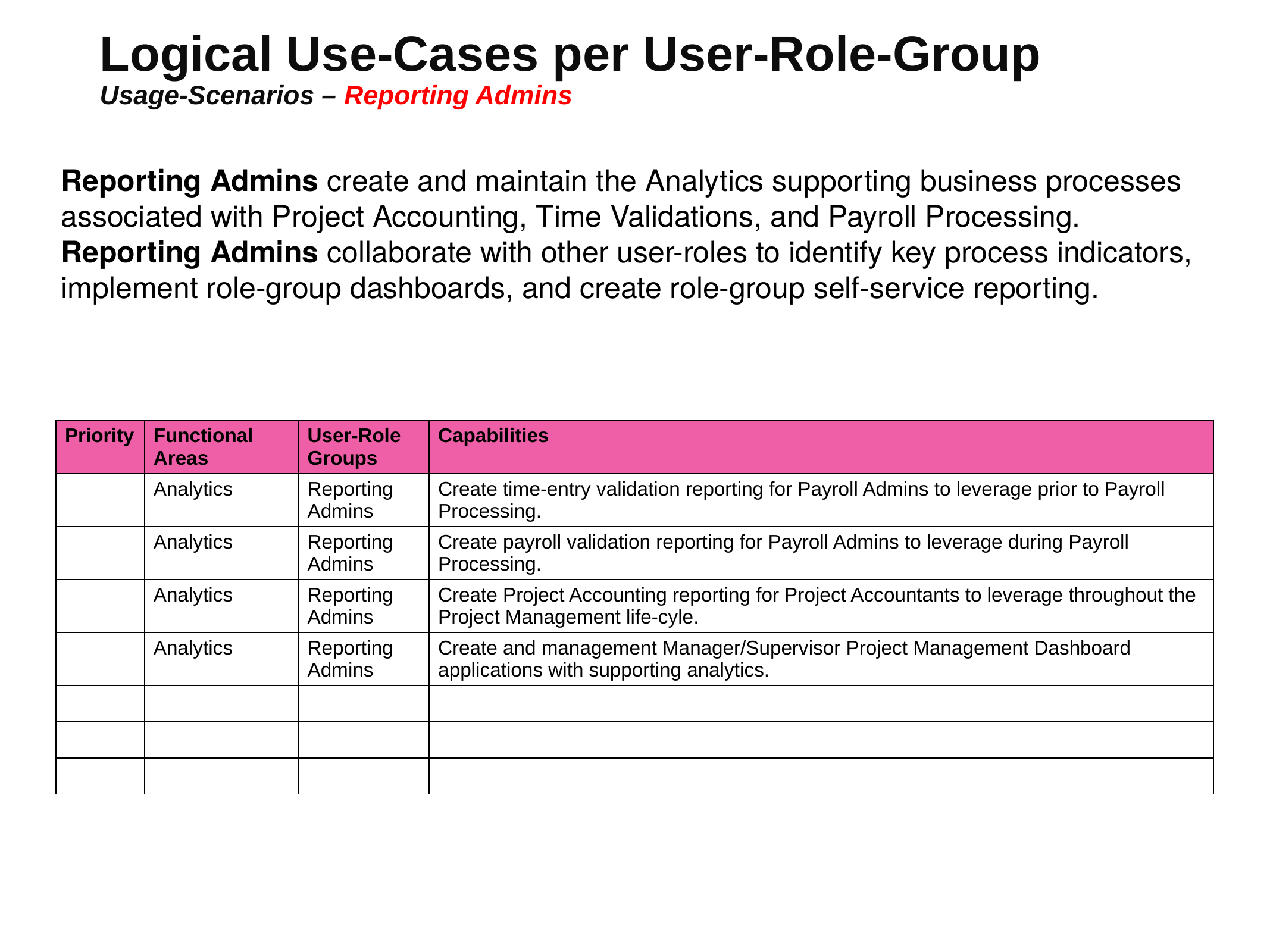

Logical Use-Cases per User-Role-Group
Usage-Scenarios – Reporting Admins
Reporting Admins create and maintain the Analytics supporting business processes associated with Project Accounting, Time Validations, and Payroll Processing.  Reporting Admins collaborate with other user-roles to identify key process indicators, implement role-group dashboards, and create role-group self-service reporting.
| Priority | Functional Areas | User-Role Groups | Capabilities |
| --- | --- | --- | --- |
|  | Analytics | Reporting Admins | Create time-entry validation reporting for Payroll Admins to leverage prior to Payroll Processing. |
|  | Analytics | Reporting Admins | Create payroll validation reporting for Payroll Admins to leverage during Payroll Processing. |
|  | Analytics | Reporting Admins | Create Project Accounting reporting for Project Accountants to leverage throughout the Project Management life-cyle. |
|  | Analytics | Reporting Admins | Create and management Manager/Supervisor Project Management Dashboard applications with supporting analytics. |
|  |  |  |  |
|  |  |  |  |
|  |  |  |  |
14